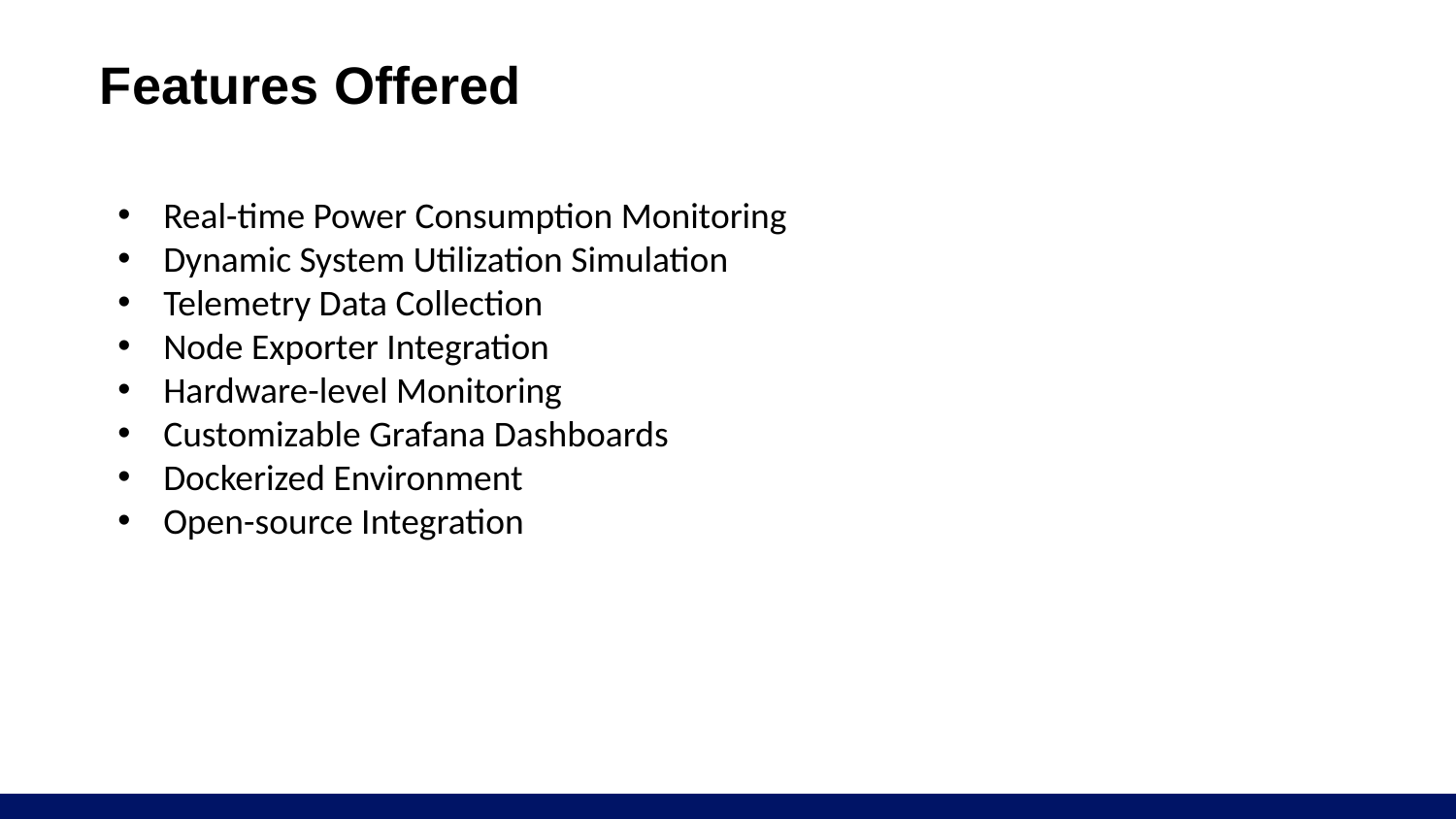

# Features Offered
Real-time Power Consumption Monitoring
Dynamic System Utilization Simulation
Telemetry Data Collection
Node Exporter Integration
Hardware-level Monitoring
Customizable Grafana Dashboards
Dockerized Environment
Open-source Integration